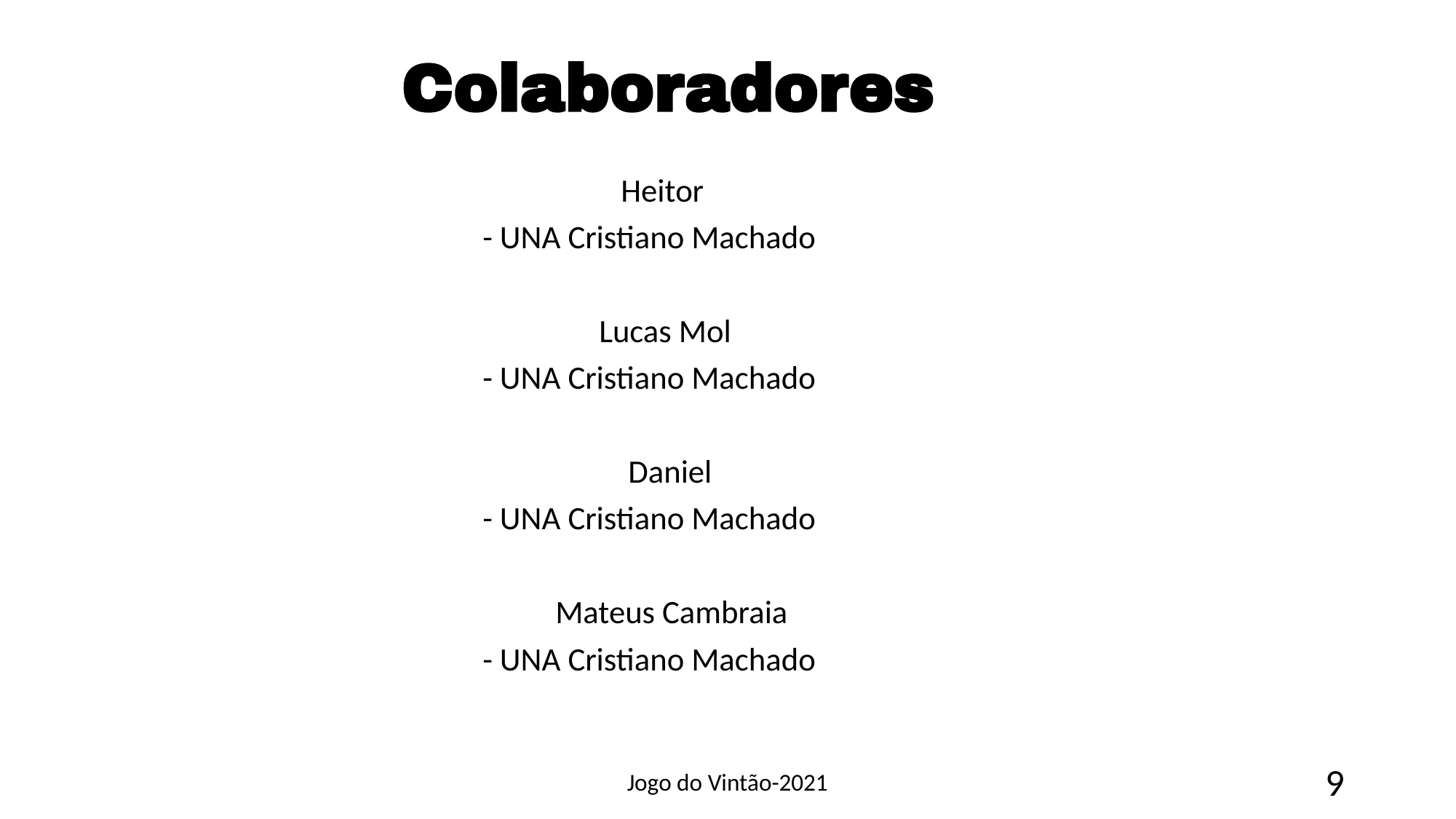

# Colaboradores
                     Heitor
  - UNA Cristiano Machado

                  Lucas Mol
  - UNA Cristiano Machado

                      Daniel
  - UNA Cristiano Machado

            Mateus Cambraia
  - UNA Cristiano Machado
Jogo do Vintão-2021
9